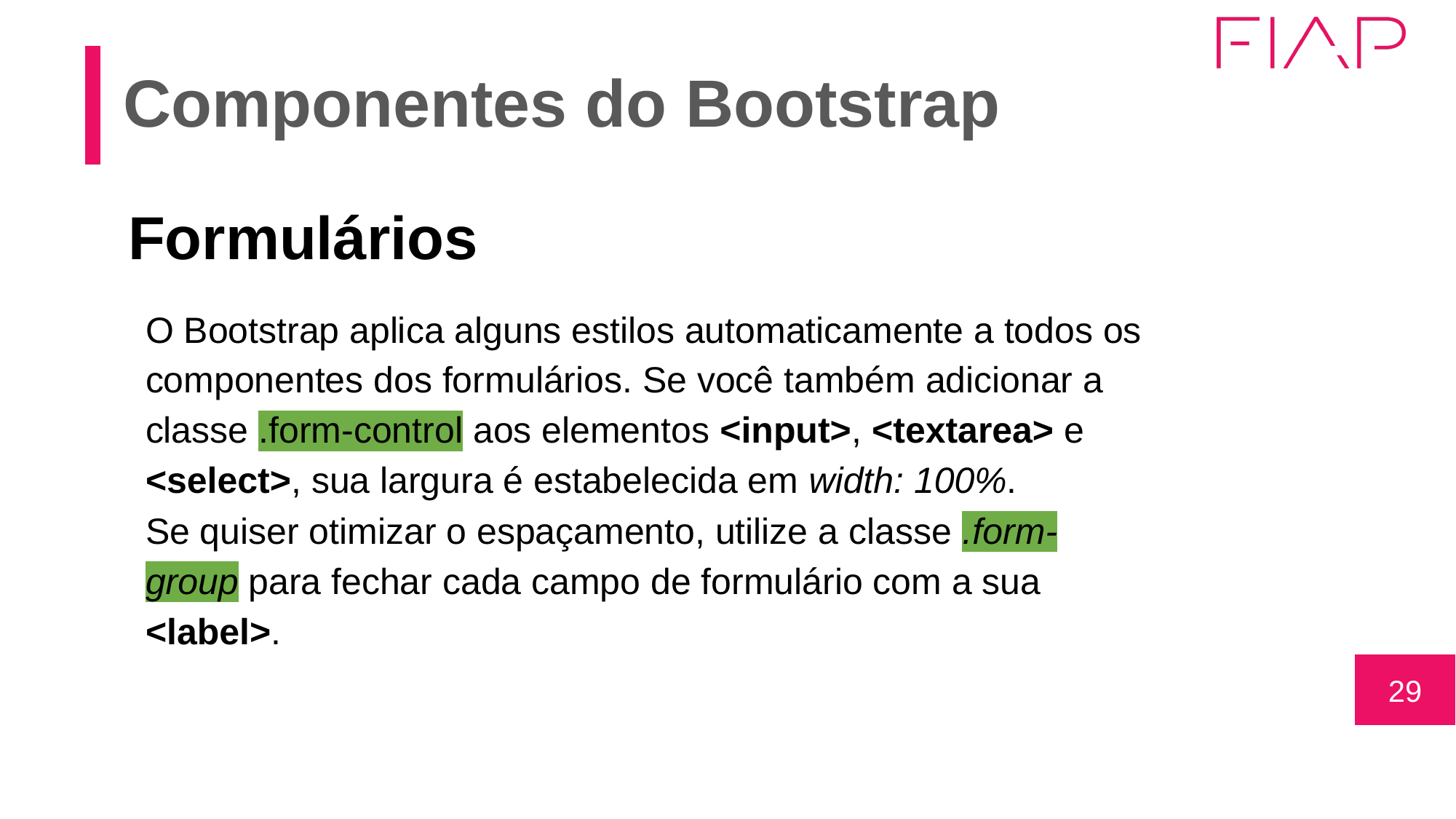

# Componentes do Bootstrap
Formulários
O Bootstrap aplica alguns estilos automaticamente a todos os componentes dos formulários. Se você também adicionar a classe .form-control aos elementos <input>, <textarea> e <select>, sua largura é estabelecida em width: 100%.
Se quiser otimizar o espaçamento, utilize a classe .form-group para fechar cada campo de formulário com a sua <label>.
29